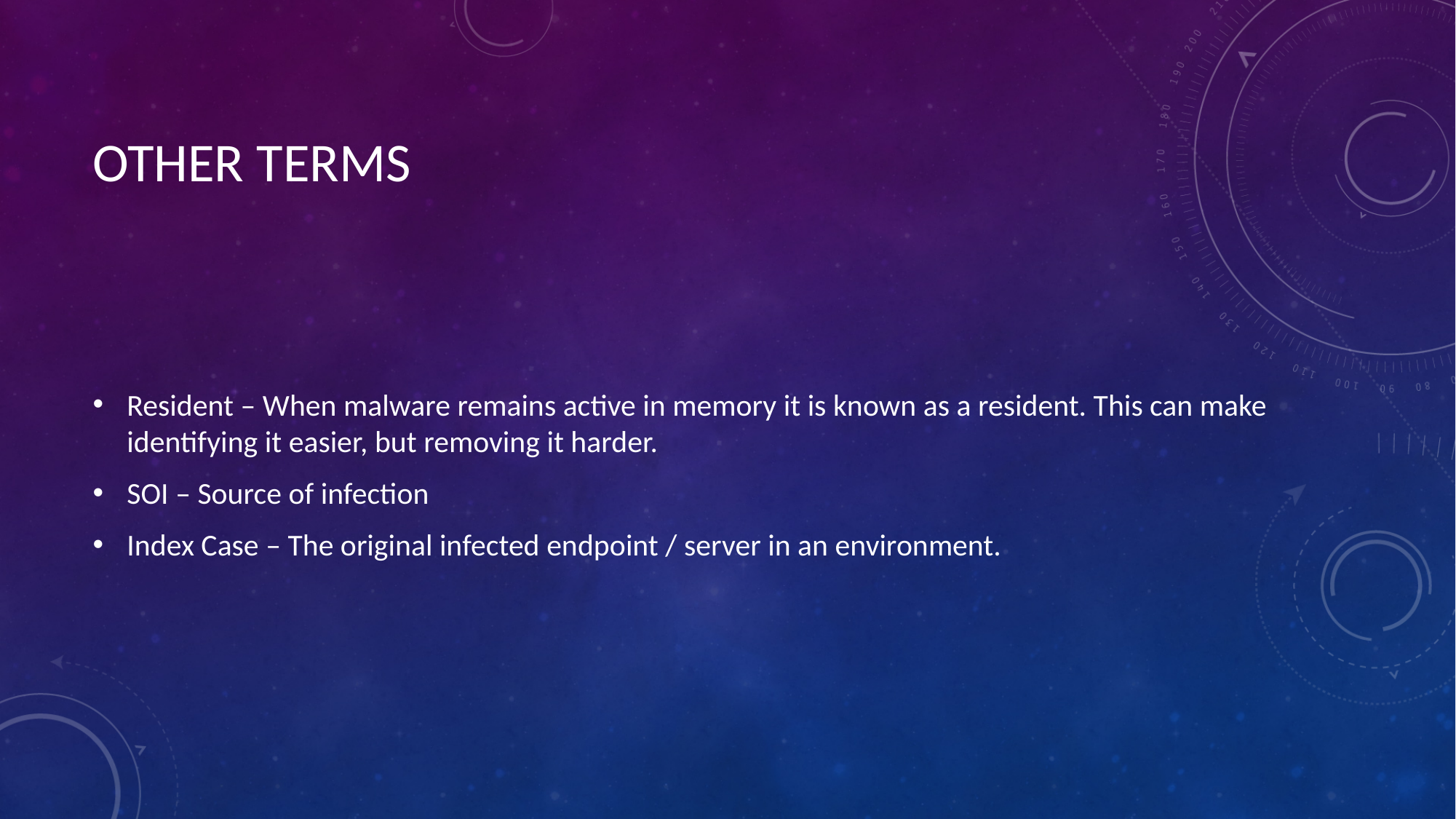

# Other Terms
Resident – When malware remains active in memory it is known as a resident. This can make identifying it easier, but removing it harder.
SOI – Source of infection
Index Case – The original infected endpoint / server in an environment.